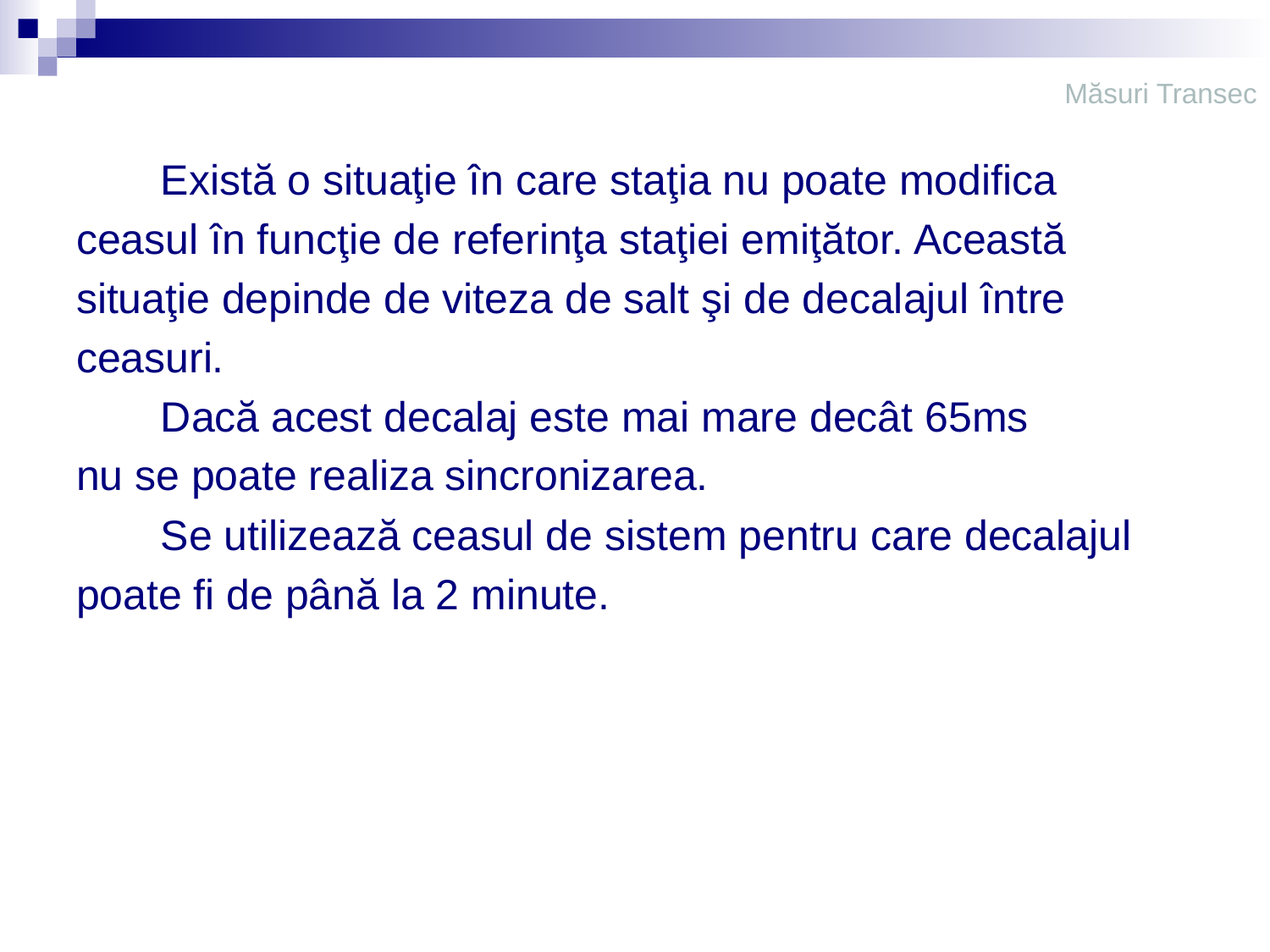

# Măsuri Transec
	Există o situaţie în care staţia nu poate modifica
ceasul în funcţie de referinţa staţiei emiţător. Această
situaţie depinde de viteza de salt şi de decalajul între
ceasuri.
	Dacă acest decalaj este mai mare decât 65ms
nu se poate realiza sincronizarea.
	Se utilizează ceasul de sistem pentru care decalajul
poate fi de până la 2 minute.